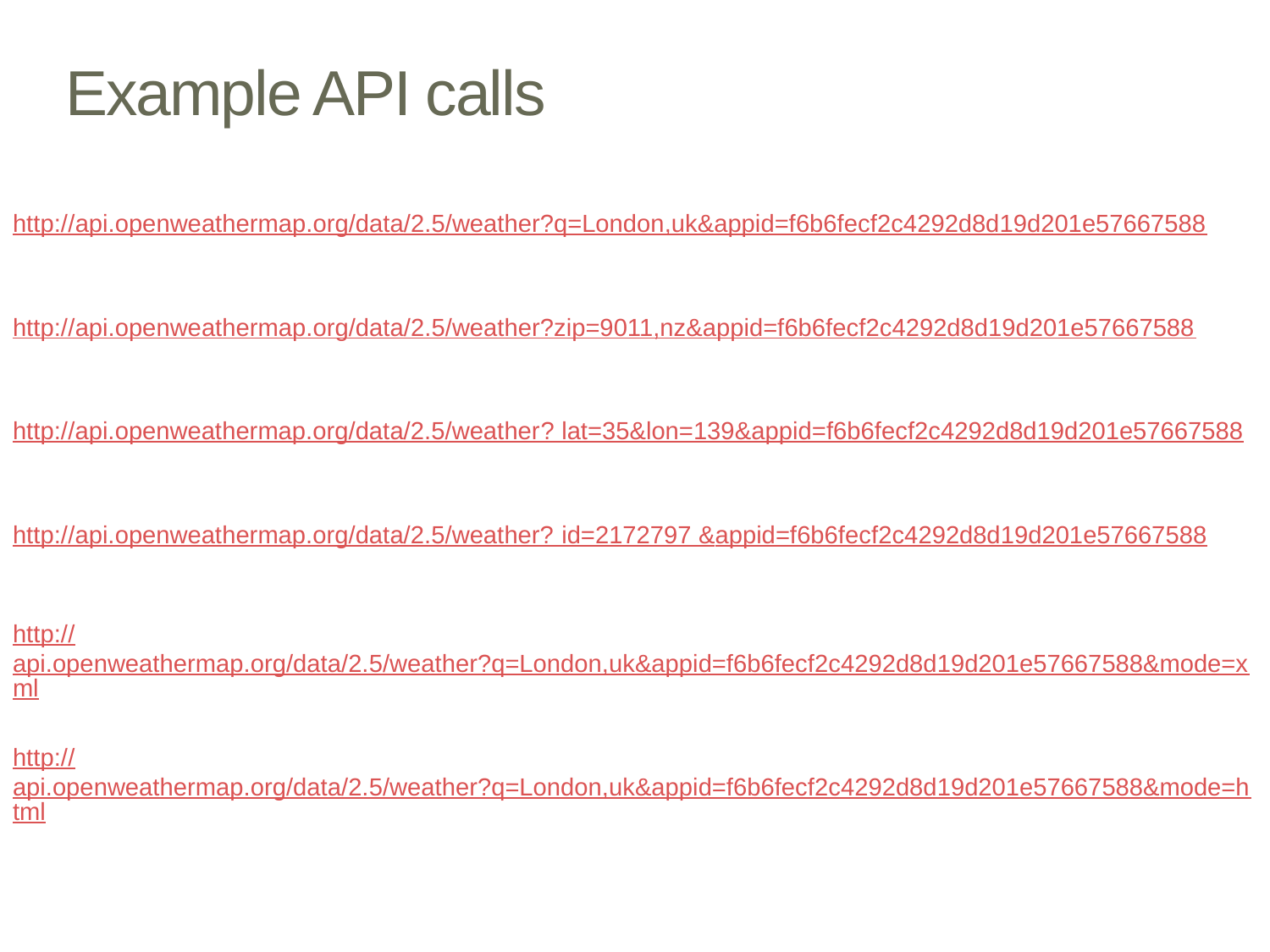

# Example API calls
http://api.openweathermap.org/data/2.5/weather?q=London,uk&appid=f6b6fecf2c4292d8d19d201e57667588

http://api.openweathermap.org/data/2.5/weather?zip=9011,nz&appid=f6b6fecf2c4292d8d19d201e57667588

http://api.openweathermap.org/data/2.5/weather? lat=35&lon=139&appid=f6b6fecf2c4292d8d19d201e57667588

http://api.openweathermap.org/data/2.5/weather? id=2172797 &appid=f6b6fecf2c4292d8d19d201e57667588

http://api.openweathermap.org/data/2.5/weather?q=London,uk&appid=f6b6fecf2c4292d8d19d201e57667588&mode=xml

http://api.openweathermap.org/data/2.5/weather?q=London,uk&appid=f6b6fecf2c4292d8d19d201e57667588&mode=html